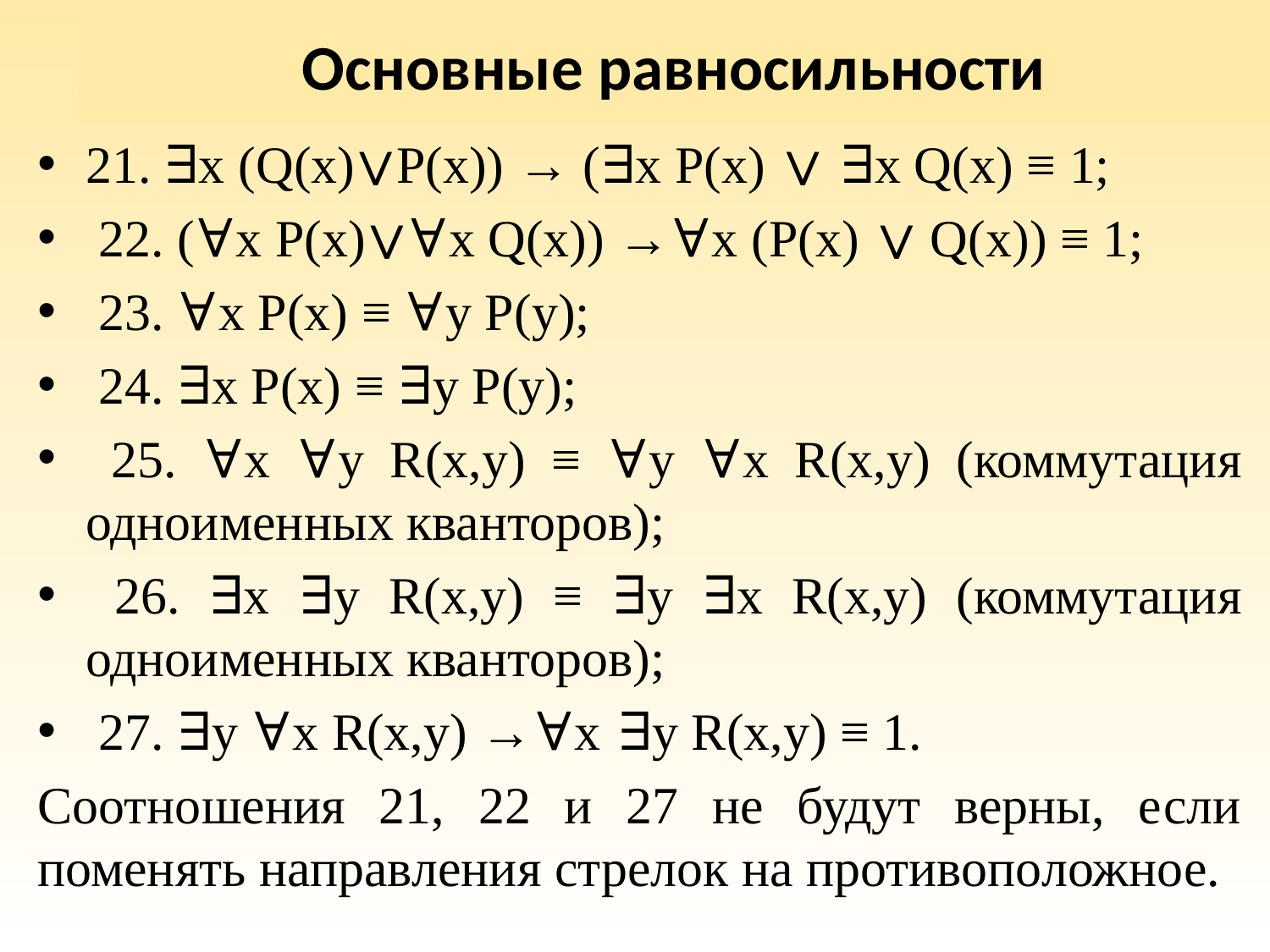

# Основные равносильности
21. ∃x (Q(x)∨P(x)) → (∃x P(x) ∨ ∃x Q(x) ≡ 1;
 22. (∀x P(x)∨∀x Q(x)) →∀x (P(x) ∨ Q(x)) ≡ 1;
 23. ∀x P(x) ≡ ∀y P(y);
 24. ∃x P(x) ≡ ∃y P(y);
 25. ∀x ∀y R(x,y) ≡ ∀y ∀x R(x,y) (коммутация одноименных кванторов);
 26. ∃x ∃y R(x,y) ≡ ∃y ∃x R(x,y) (коммутация одноименных кванторов);
 27. ∃y ∀x R(x,y) →∀x ∃y R(x,y) ≡ 1.
Соотношения 21, 22 и 27 не будут верны, если поменять направления стрелок на противоположное.